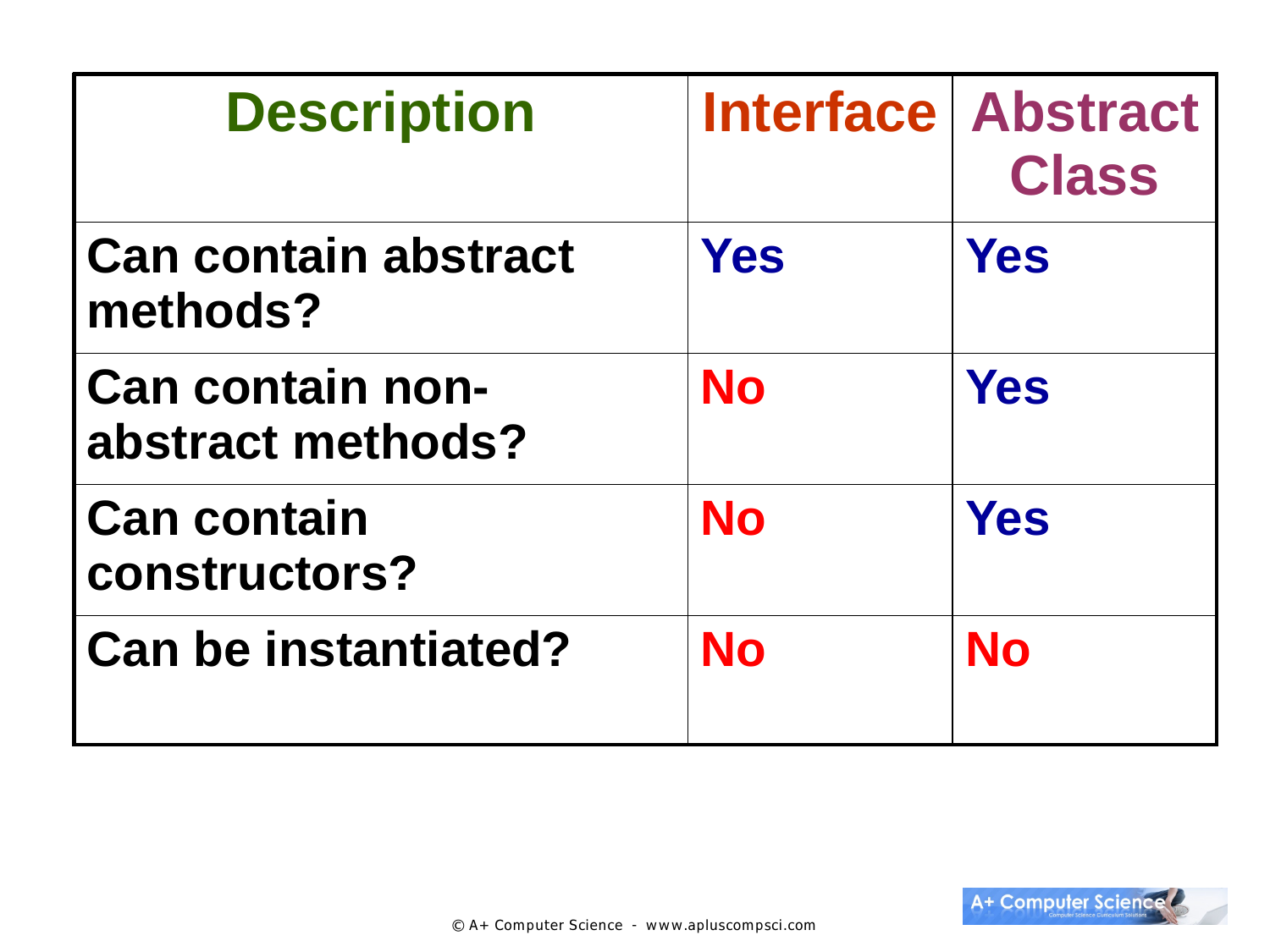

| Description | Interface | Abstract Class |
| --- | --- | --- |
| Can contain abstract methods? | Yes | Yes |
| Can contain non-abstract methods? | No | Yes |
| Can contain constructors? | No | Yes |
| Can be instantiated? | No | No |

© A+ Computer Science  -  www.apluscompsci.com